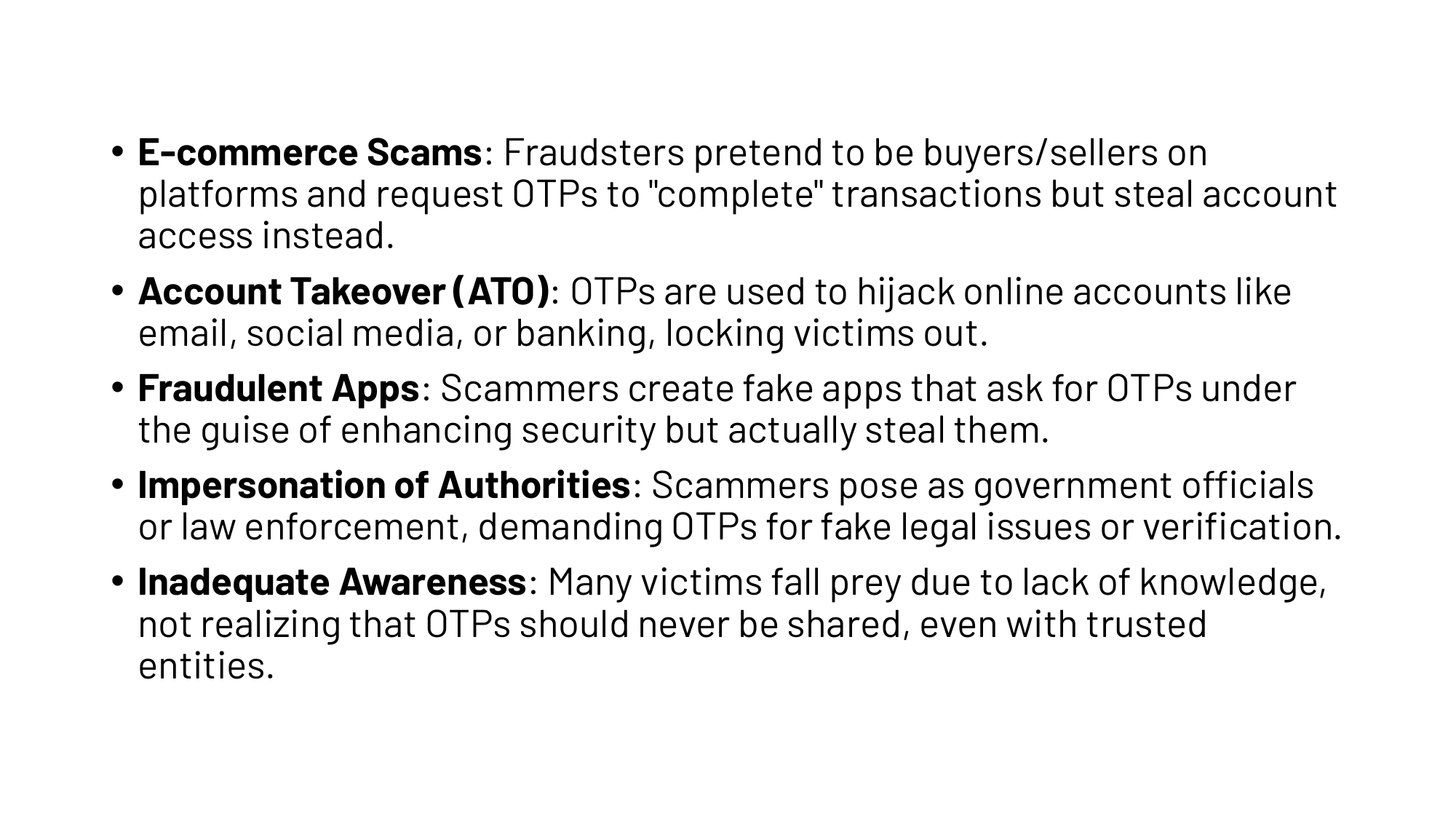

#
E-commerce Scams: Fraudsters pretend to be buyers/sellers on platforms and request OTPs to "complete" transactions but steal account access instead.
Account Takeover (ATO): OTPs are used to hijack online accounts like email, social media, or banking, locking victims out.
Fraudulent Apps: Scammers create fake apps that ask for OTPs under the guise of enhancing security but actually steal them.
Impersonation of Authorities: Scammers pose as government officials or law enforcement, demanding OTPs for fake legal issues or verification.
Inadequate Awareness: Many victims fall prey due to lack of knowledge, not realizing that OTPs should never be shared, even with trusted entities.